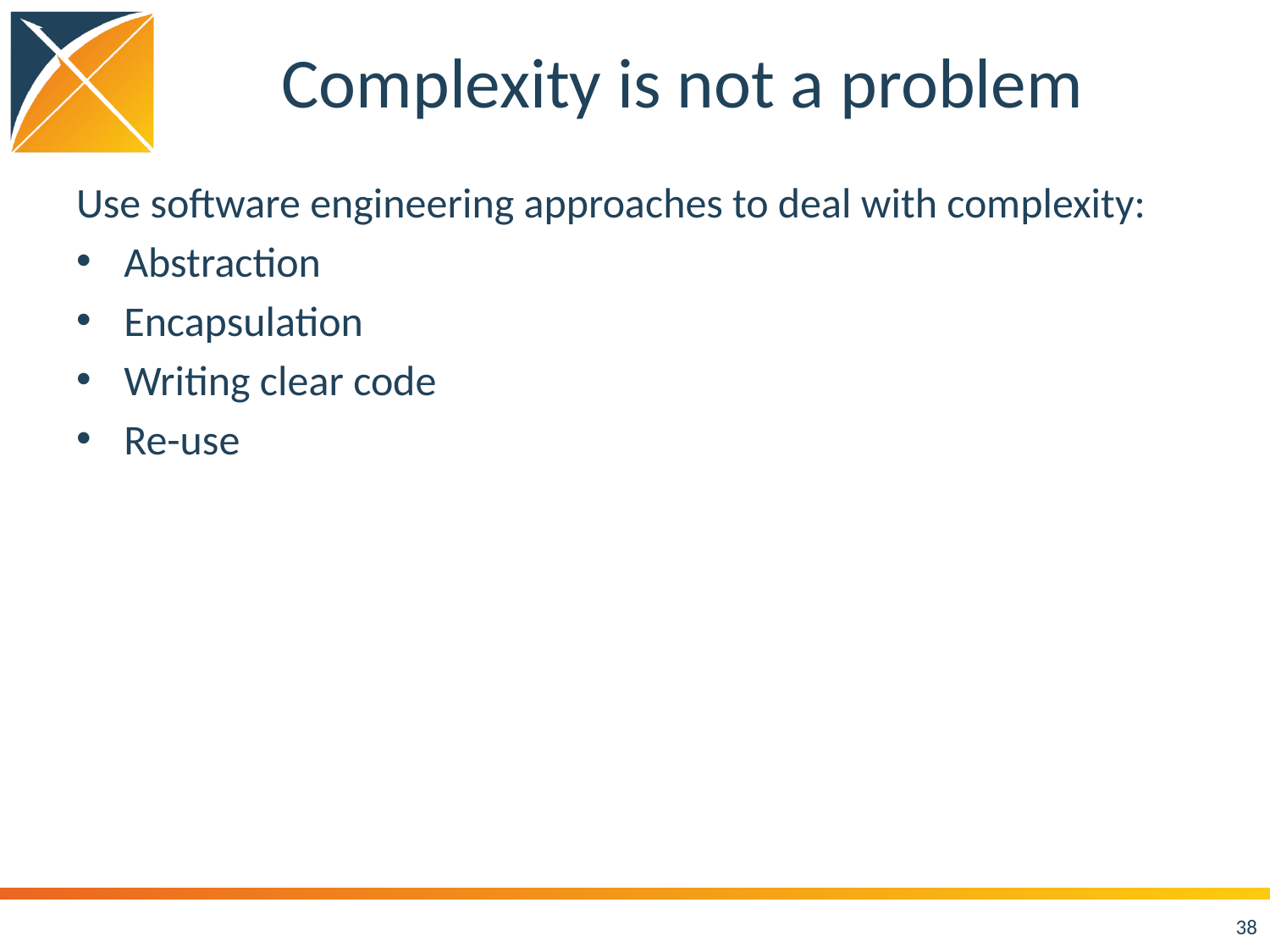

# Complexity is not a problem
Use software engineering approaches to deal with complexity:
Abstraction
Encapsulation
Writing clear code
Re-use

38